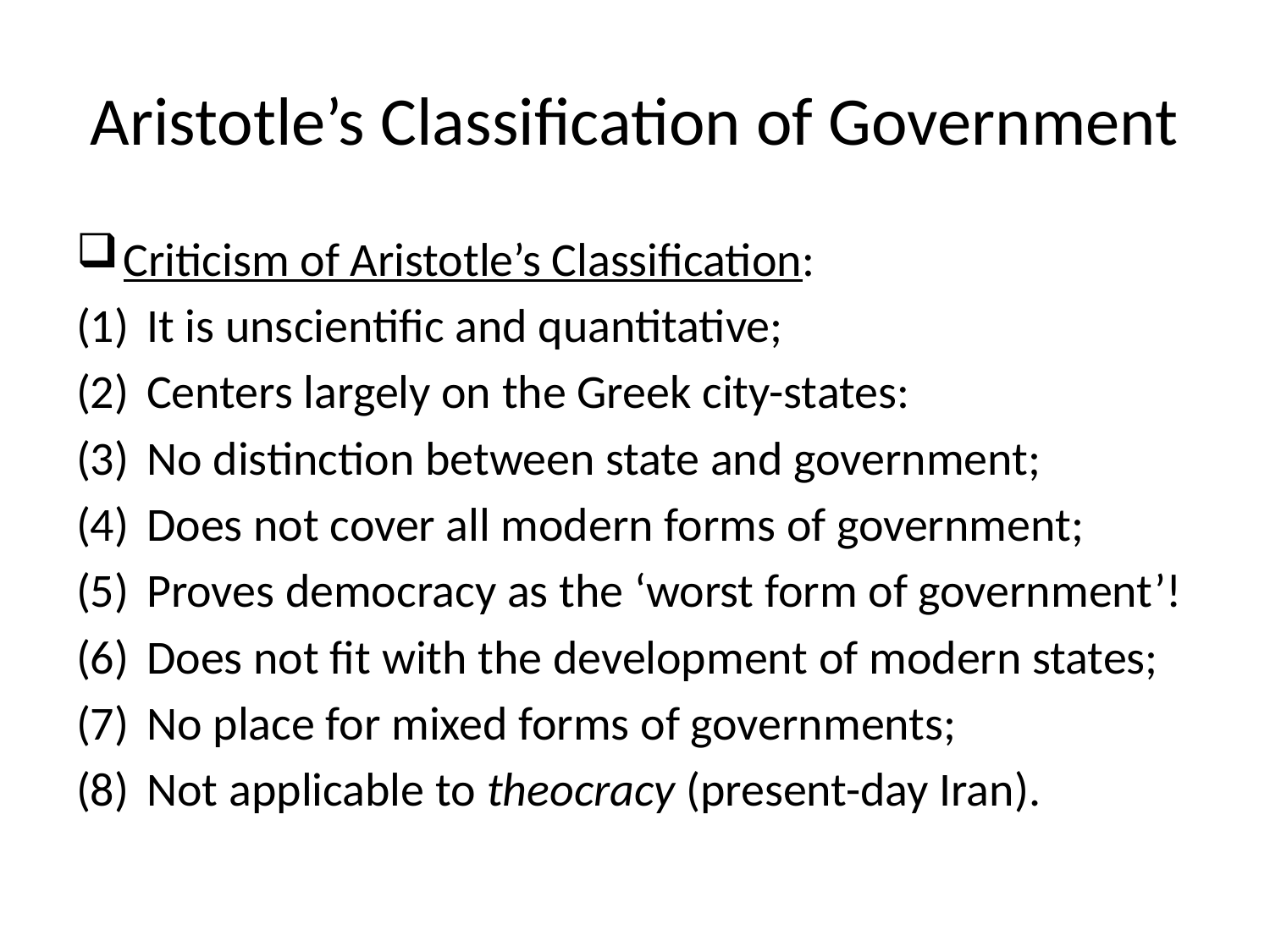

# Aristotle’s Classification of Government
Criticism of Aristotle’s Classification:
It is unscientific and quantitative;
Centers largely on the Greek city-states:
No distinction between state and government;
Does not cover all modern forms of government;
Proves democracy as the ‘worst form of government’!
Does not fit with the development of modern states;
No place for mixed forms of governments;
Not applicable to theocracy (present-day Iran).